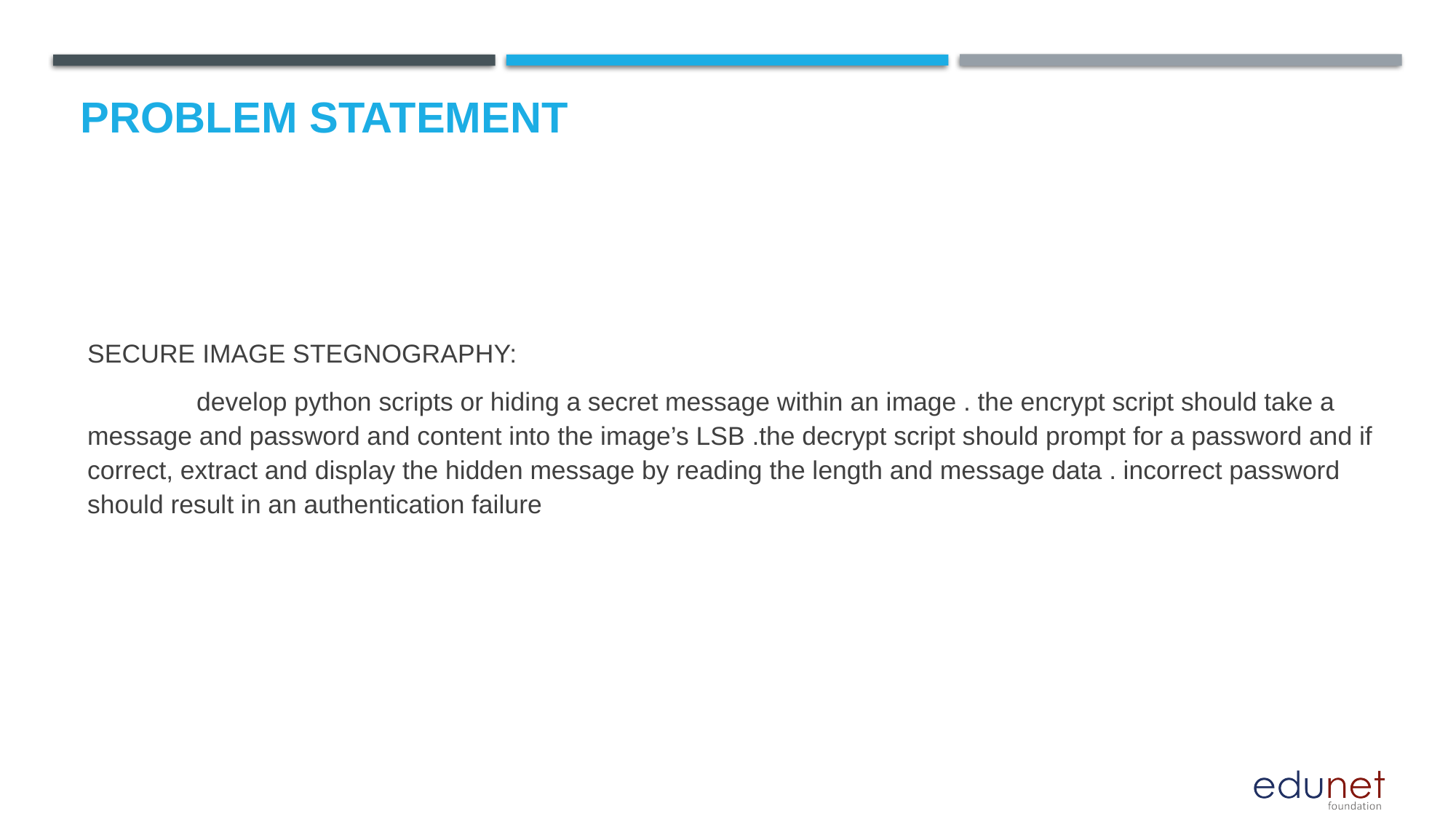

# Problem Statement
SECURE IMAGE STEGNOGRAPHY:
	develop python scripts or hiding a secret message within an image . the encrypt script should take a message and password and content into the image’s LSB .the decrypt script should prompt for a password and if correct, extract and display the hidden message by reading the length and message data . incorrect password should result in an authentication failure